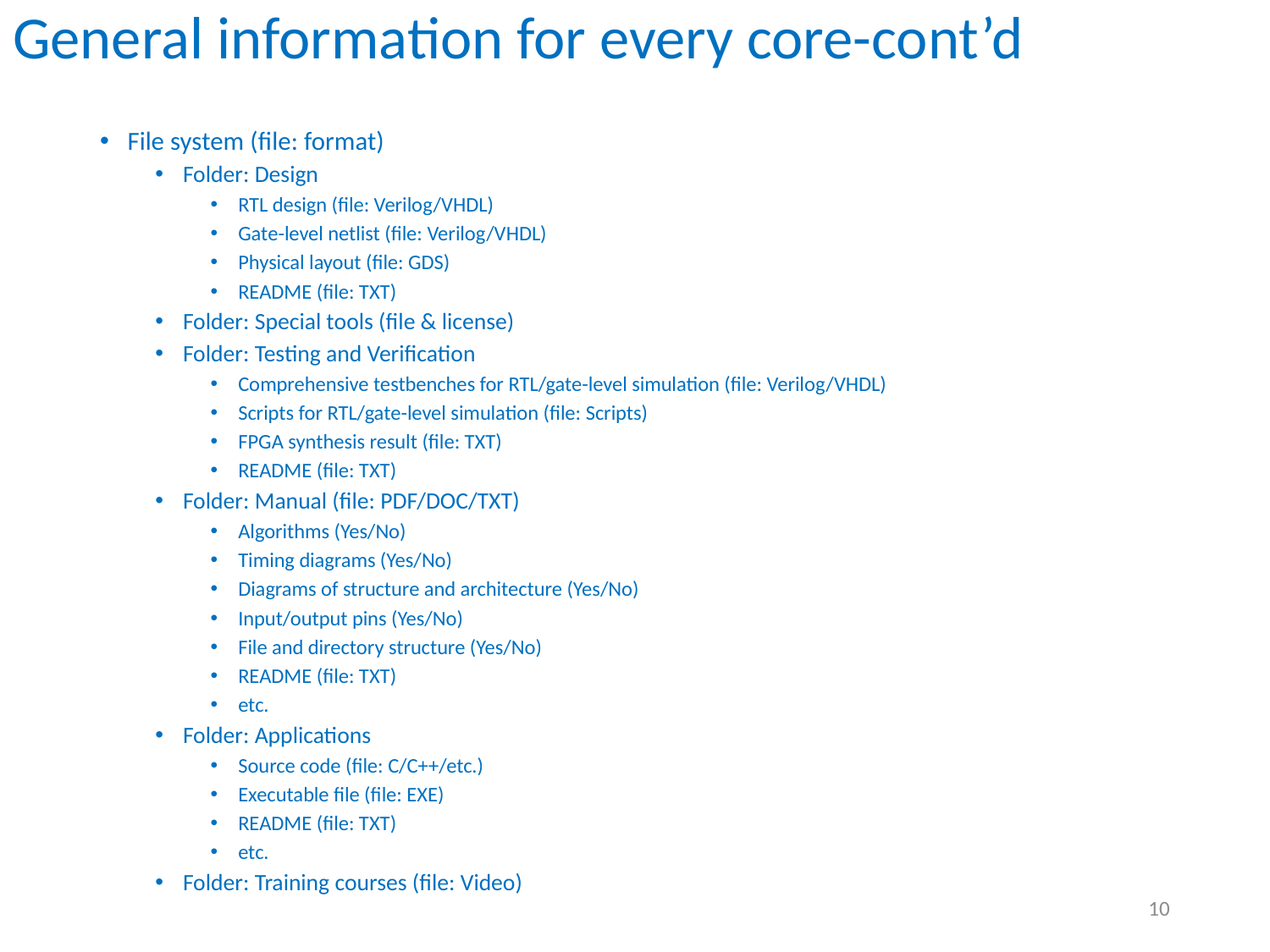

# General information for every core-cont’d
File system (file: format)
Folder: Design
RTL design (file: Verilog/VHDL)
Gate-level netlist (file: Verilog/VHDL)
Physical layout (file: GDS)
README (file: TXT)
Folder: Special tools (file & license)
Folder: Testing and Verification
Comprehensive testbenches for RTL/gate-level simulation (file: Verilog/VHDL)
Scripts for RTL/gate-level simulation (file: Scripts)
FPGA synthesis result (file: TXT)
README (file: TXT)
Folder: Manual (file: PDF/DOC/TXT)
Algorithms (Yes/No)
Timing diagrams (Yes/No)
Diagrams of structure and architecture (Yes/No)
Input/output pins (Yes/No)
File and directory structure (Yes/No)
README (file: TXT)
etc.
Folder: Applications
Source code (file: C/C++/etc.)
Executable file (file: EXE)
README (file: TXT)
etc.
Folder: Training courses (file: Video)
10